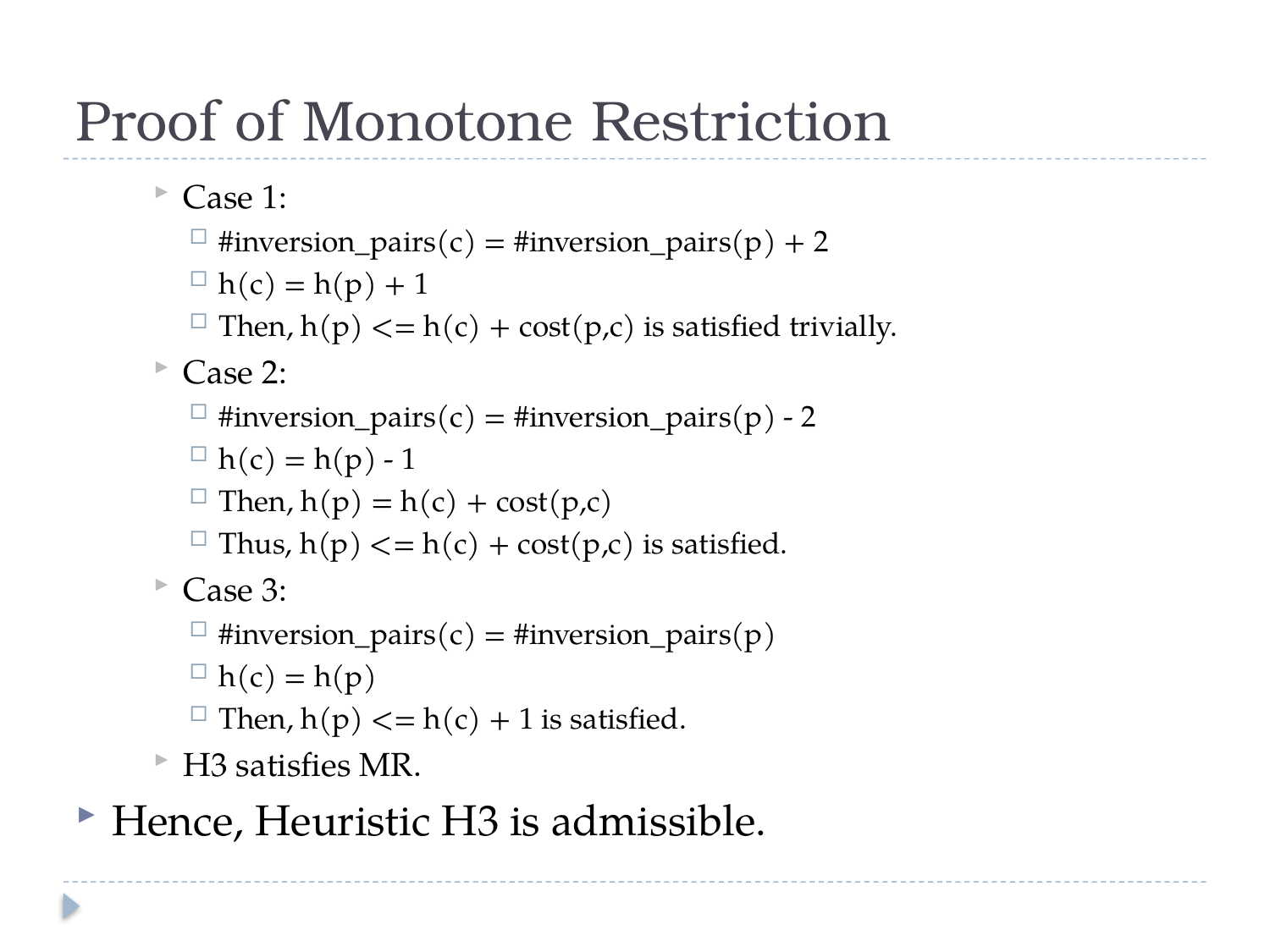

# Proof of Monotone Restriction
Case 1:
#inversion_pairs(c) = #inversion_pairs(p) + 2
h(c) = h(p) + 1
Then, h(p) <= h(c) + cost(p,c) is satisfied trivially.
Case 2:
#inversion_pairs(c) = #inversion_pairs(p) - 2
h(c) = h(p) - 1
Then, h(p) = h(c) + cost(p,c)
Thus, h(p) <= h(c) + cost(p,c) is satisfied.
Case 3:
#inversion_pairs(c) = #inversion_pairs(p)
h(c) = h(p)
Then, h(p) <= h(c) + 1 is satisfied.
H3 satisfies MR.
Hence, Heuristic H3 is admissible.